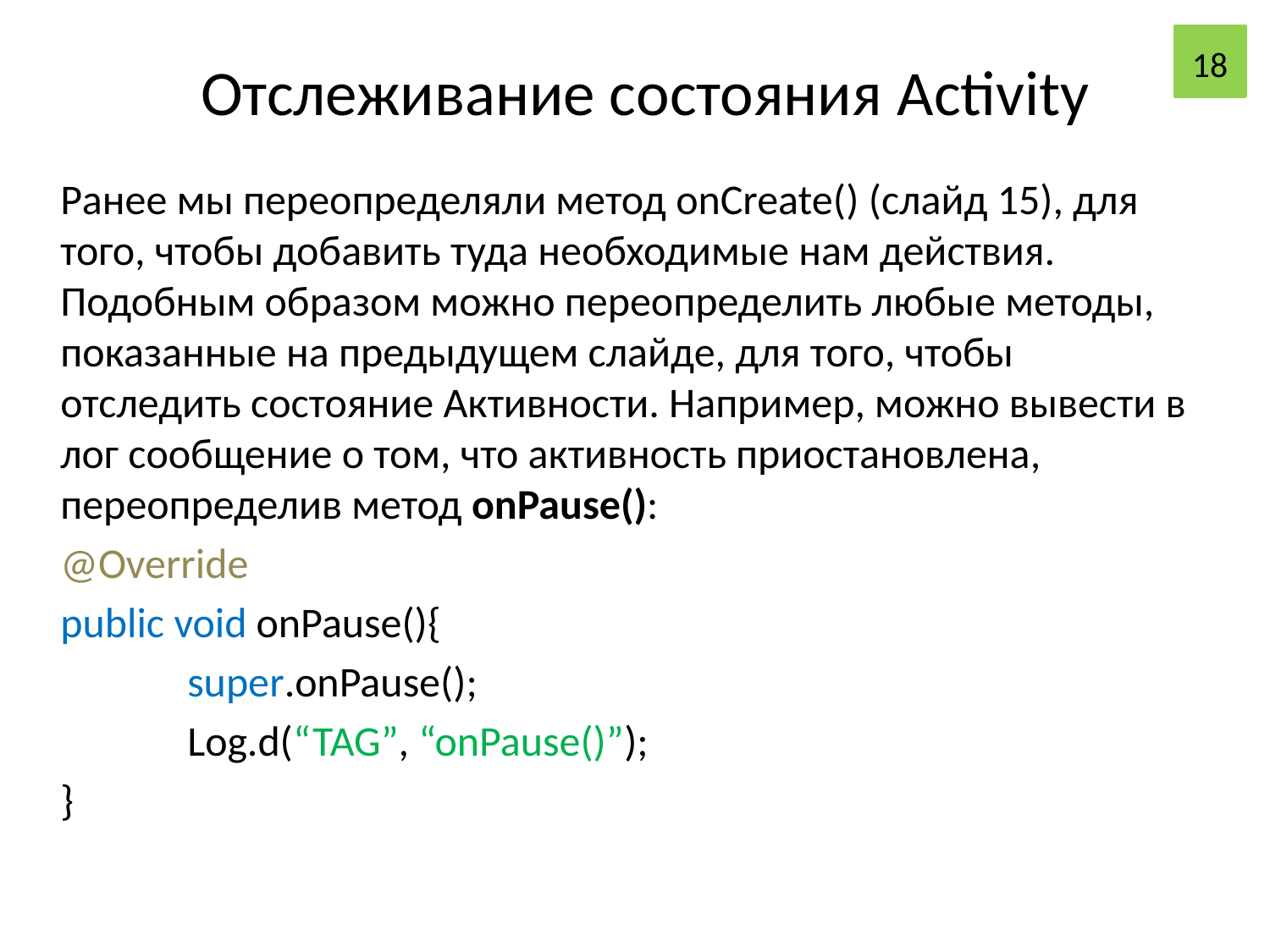

18
# Отслеживание состояния Activity

	Ранее мы переопределяли метод onCreate() (слайд 15), для того, чтобы добавить туда необходимые нам действия. Подобным образом можно переопределить любые методы, показанные на предыдущем слайде, для того, чтобы отследить состояние Активности. Например, можно вывести в лог сообщение о том, что активность приостановлена, переопределив метод onPause():
	@Override
	public void onPause(){
		super.onPause();
		Log.d(“TAG”, “onPause()”);
	}